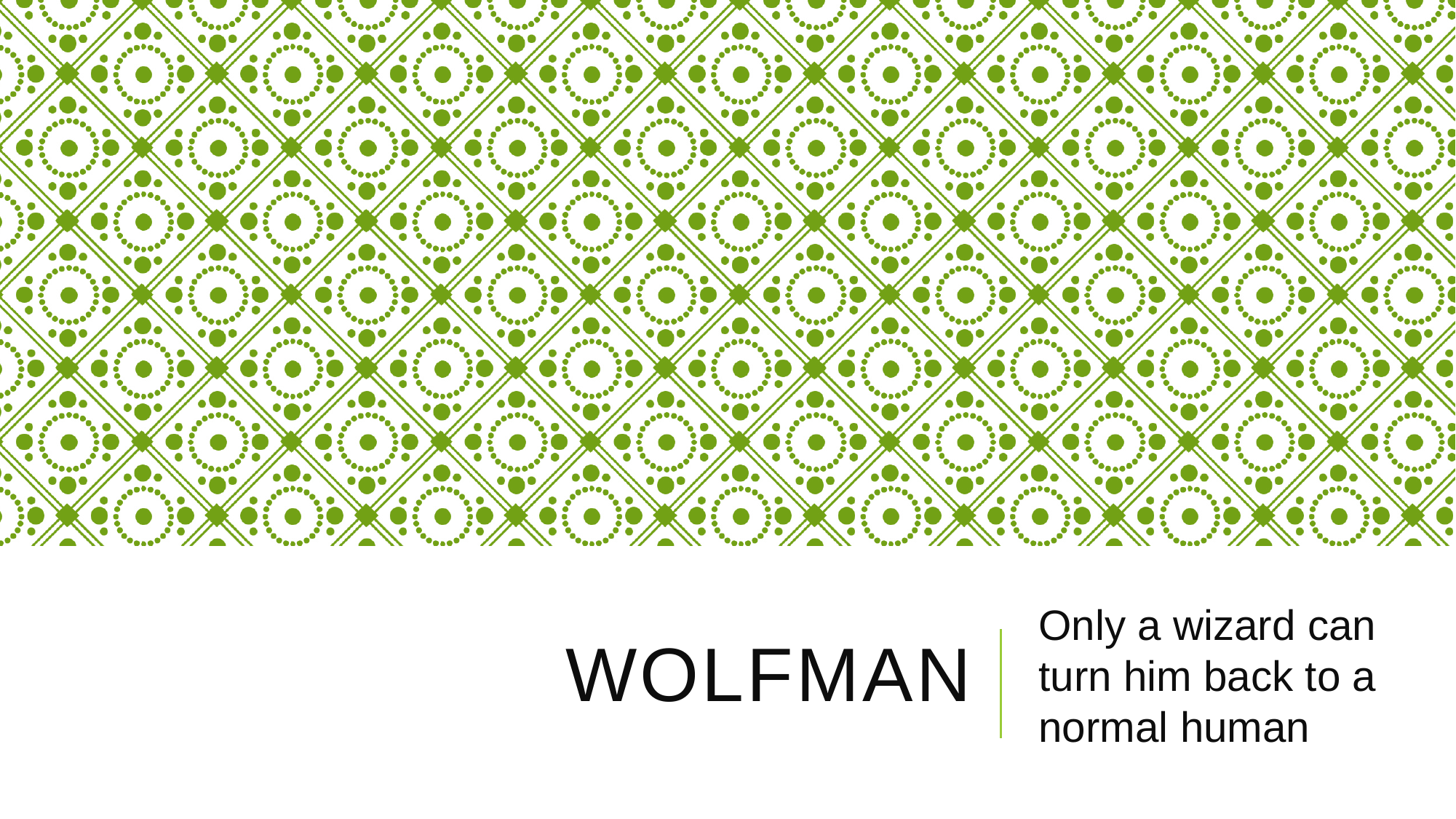

# Wolfman
Only a wizard can turn him back to a normal human